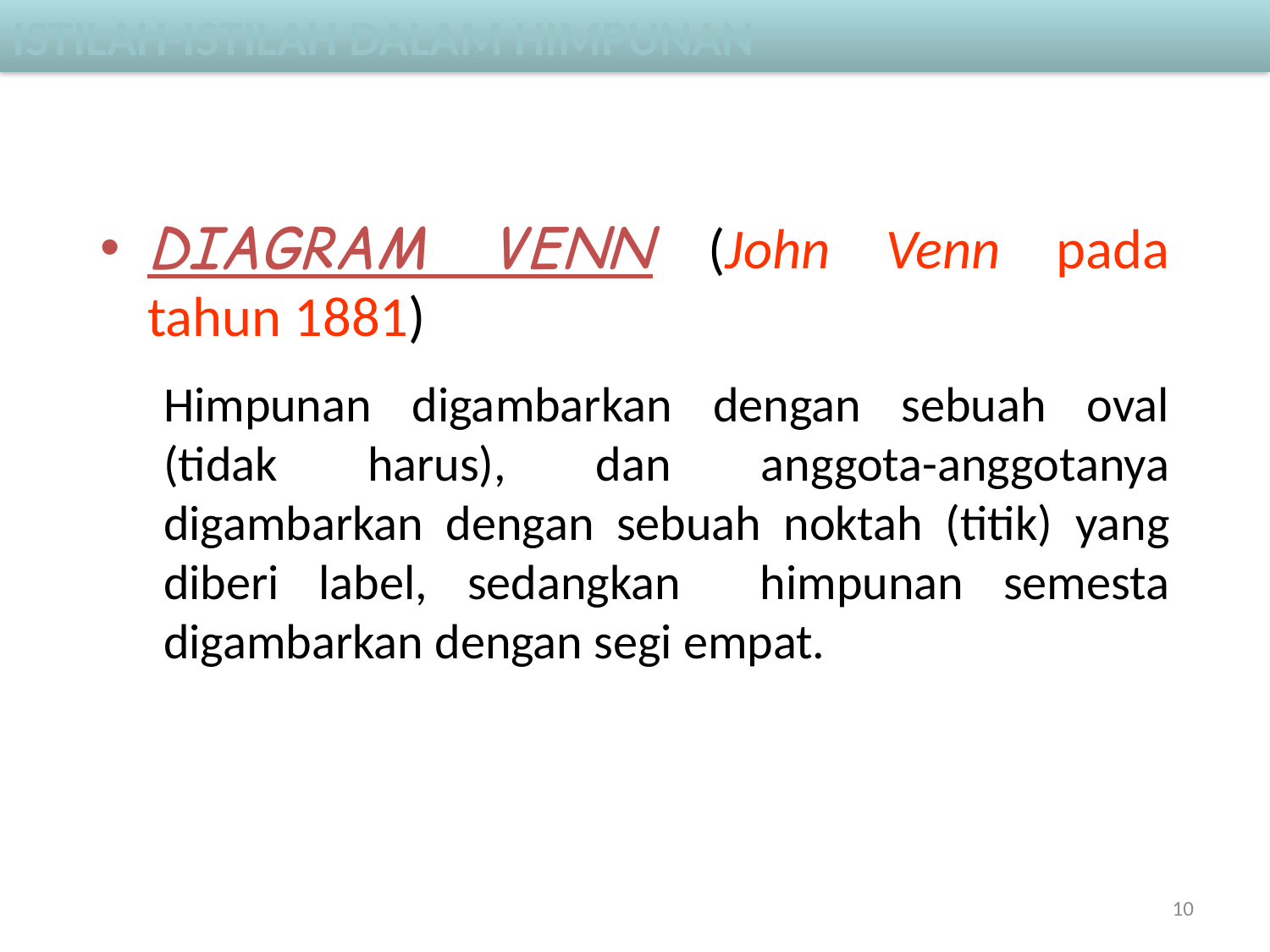

Istilah-istilah dalam himpunan
DIAGRAM  VENN  (John  Venn  pada tahun 1881)
Himpunan digambarkan dengan sebuah oval (tidak harus), dan anggota-anggotanya digambarkan dengan sebuah noktah (titik) yang diberi label, sedangkan  himpunan semesta digambarkan dengan segi empat.

10